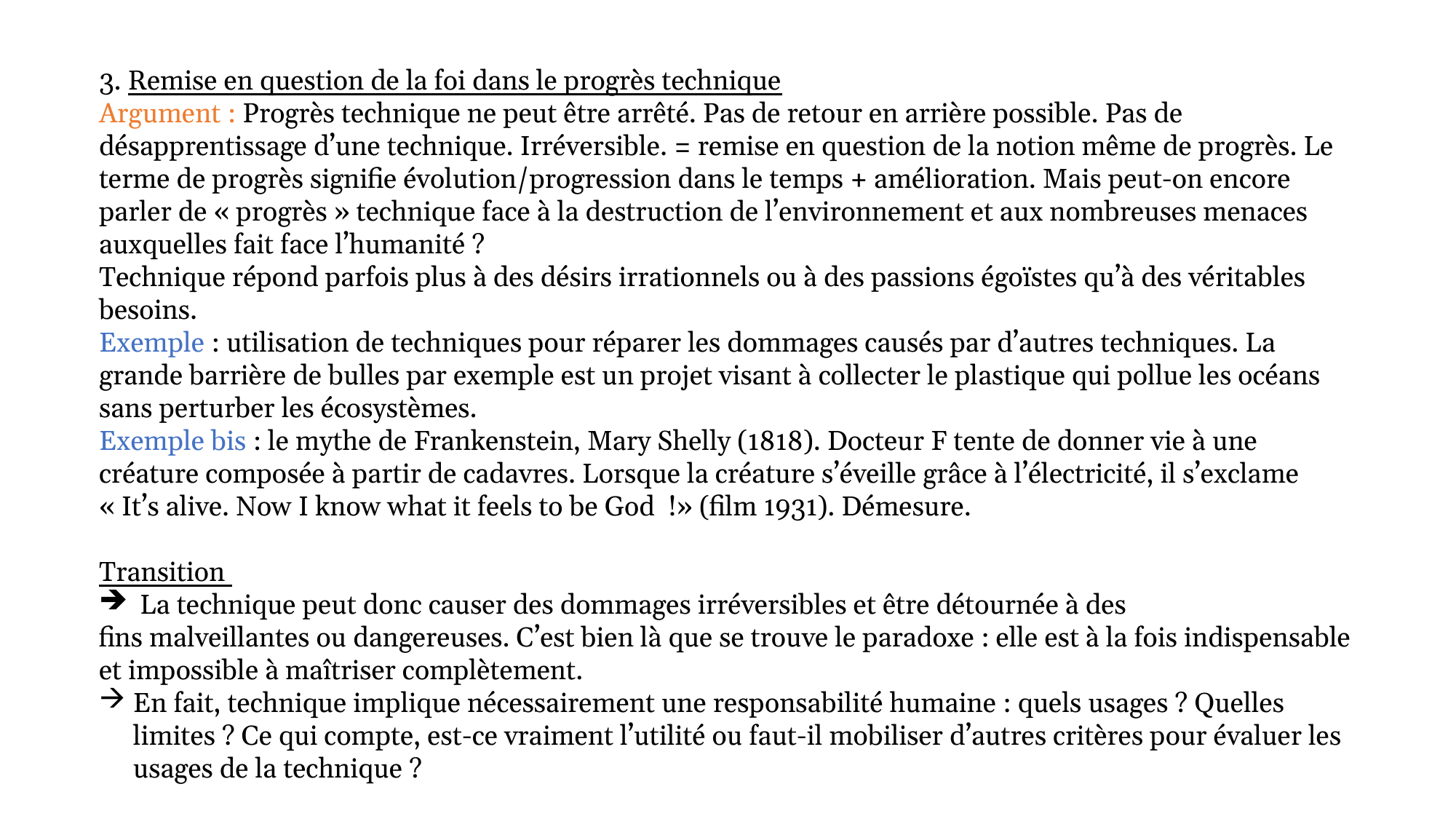

3. Remise en question de la foi dans le progrès technique
Argument : Progrès technique ne peut être arrêté. Pas de retour en arrière possible. Pas de désapprentissage d’une technique. Irréversible. = remise en question de la notion même de progrès. Le terme de progrès signifie évolution/progression dans le temps + amélioration. Mais peut-on encore parler de « progrès » technique face à la destruction de l’environnement et aux nombreuses menaces auxquelles fait face l’humanité ?
Technique répond parfois plus à des désirs irrationnels ou à des passions égoïstes qu’à des véritables besoins.
Exemple : utilisation de techniques pour réparer les dommages causés par d’autres techniques. La grande barrière de bulles par exemple est un projet visant à collecter le plastique qui pollue les océans sans perturber les écosystèmes.
Exemple bis : le mythe de Frankenstein, Mary Shelly (1818). Docteur F tente de donner vie à une créature composée à partir de cadavres. Lorsque la créature s’éveille grâce à l’électricité, il s’exclame « It’s alive. Now I know what it feels to be God  !» (film 1931). Démesure.

Transition
La technique peut donc causer des dommages irréversibles et être détournée à des
fins malveillantes ou dangereuses. C’est bien là que se trouve le paradoxe : elle est à la fois indispensable et impossible à maîtriser complètement.
En fait, technique implique nécessairement une responsabilité humaine : quels usages ? Quelles limites ? Ce qui compte, est-ce vraiment l’utilité ou faut-il mobiliser d’autres critères pour évaluer les usages de la technique ?